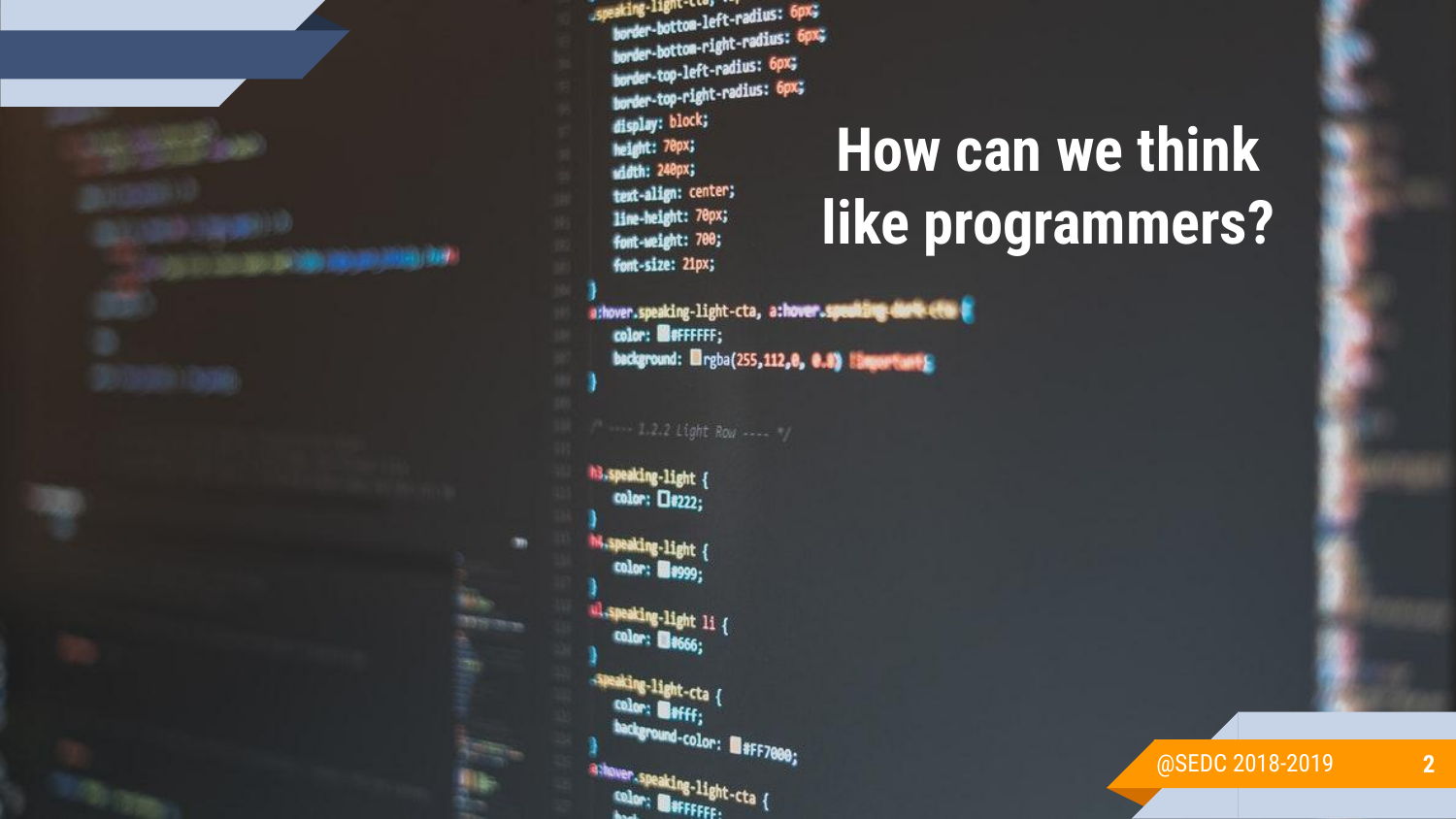

How can we think like programmers?
@SEDC 2018-2019
2